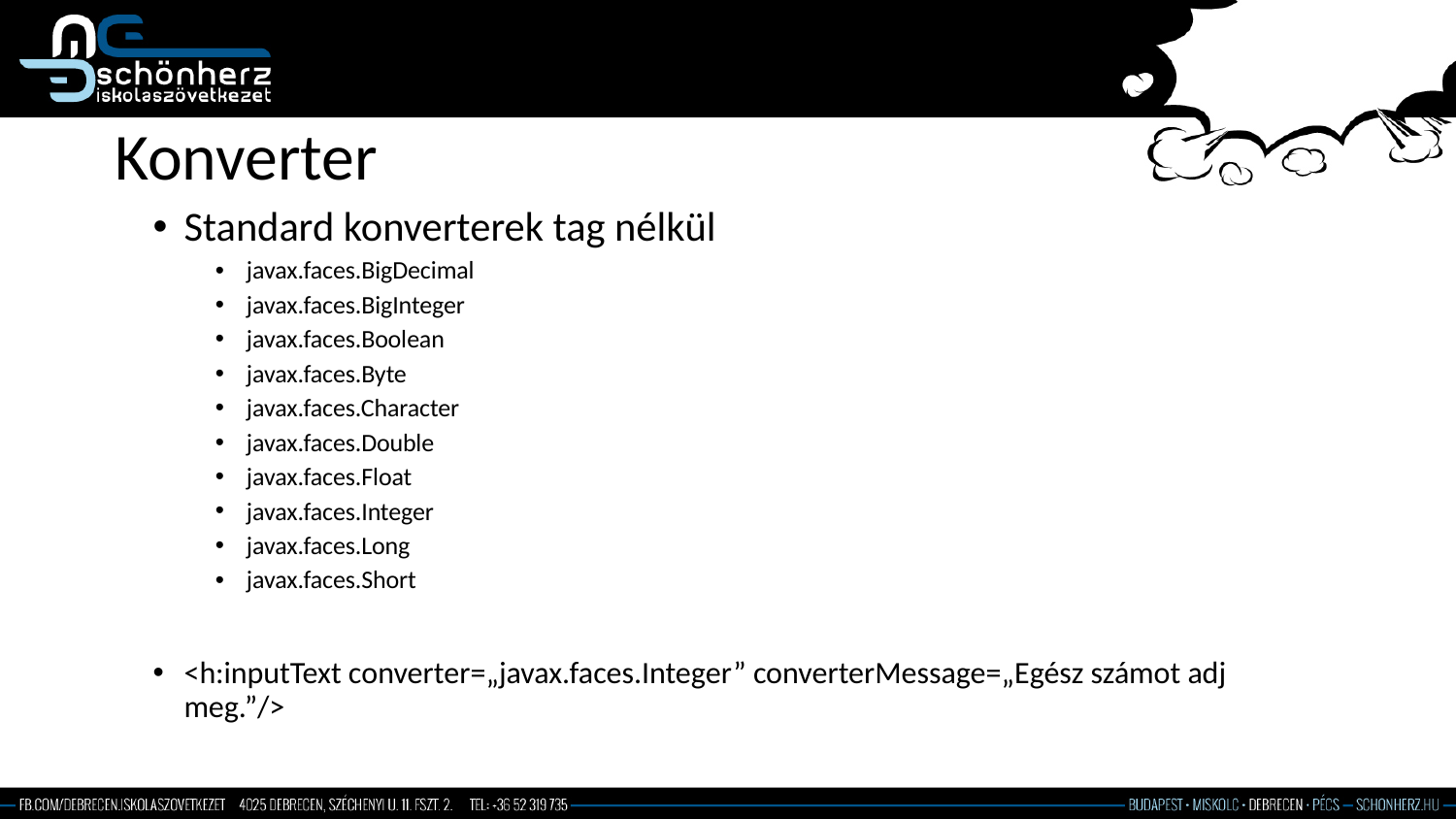

# Konverter

Standard konverterek tag nélkül
javax.faces.BigDecimal
javax.faces.BigInteger
javax.faces.Boolean
javax.faces.Byte
javax.faces.Character
javax.faces.Double
javax.faces.Float
javax.faces.Integer
javax.faces.Long
javax.faces.Short

<h:inputText converter=„javax.faces.Integer” converterMessage=„Egész számot adj meg.”/>